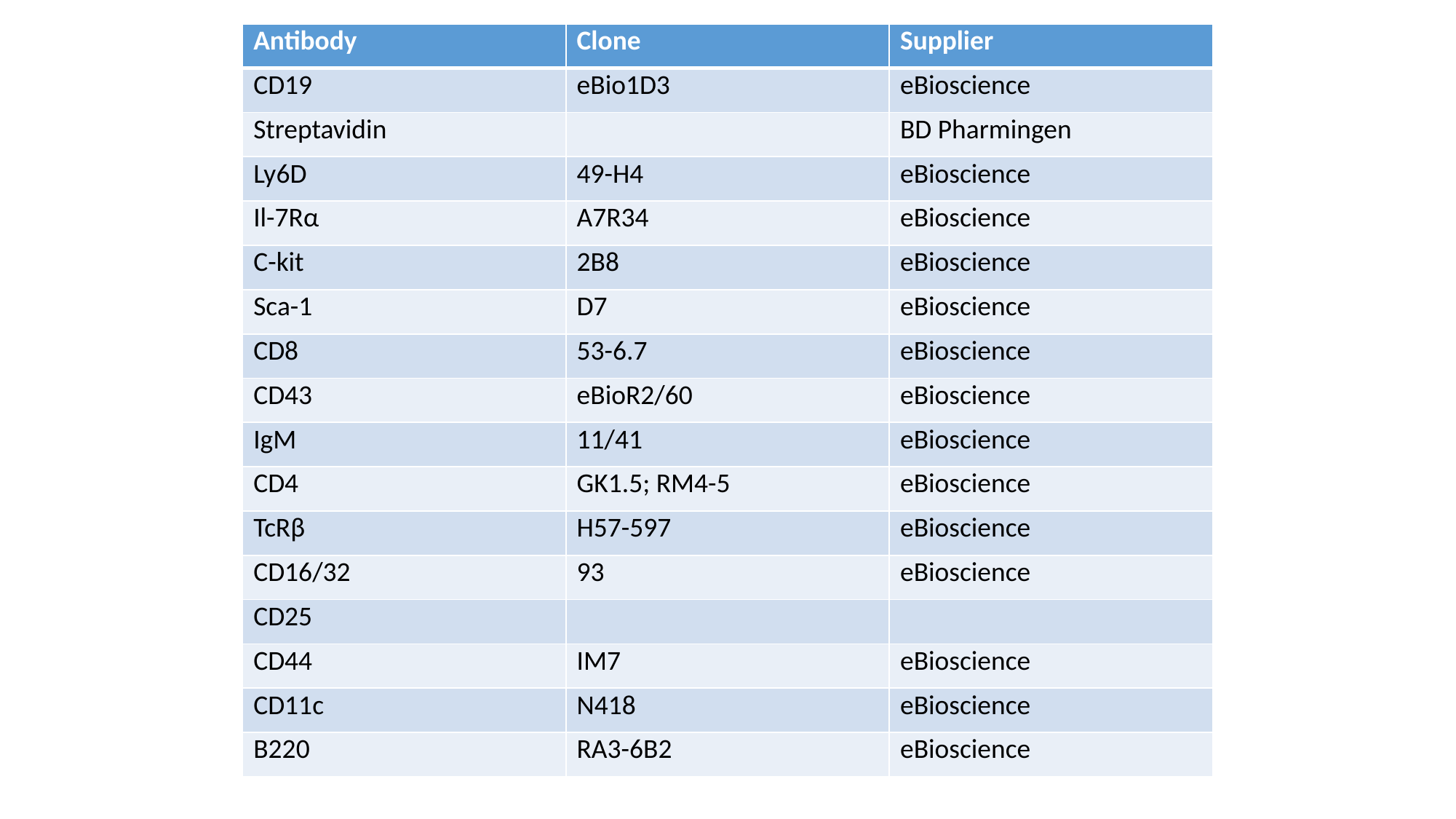

| Antibody | Clone | Supplier |
| --- | --- | --- |
| CD19 | eBio1D3 | eBioscience |
| Streptavidin |  | BD Pharmingen |
| Ly6D | 49-H4 | eBioscience |
| Il-7Rα | A7R34 | eBioscience |
| C-kit | 2B8 | eBioscience |
| Sca-1 | D7 | eBioscience |
| CD8 | 53-6.7 | eBioscience |
| CD43 | eBioR2/60 | eBioscience |
| IgM | 11/41 | eBioscience |
| CD4 | GK1.5; RM4-5 | eBioscience |
| TcRβ | H57-597 | eBioscience |
| CD16/32 | 93 | eBioscience |
| CD25 |  |  |
| CD44 | IM7 | eBioscience |
| CD11c | N418 | eBioscience |
| B220 | RA3-6B2 | eBioscience |